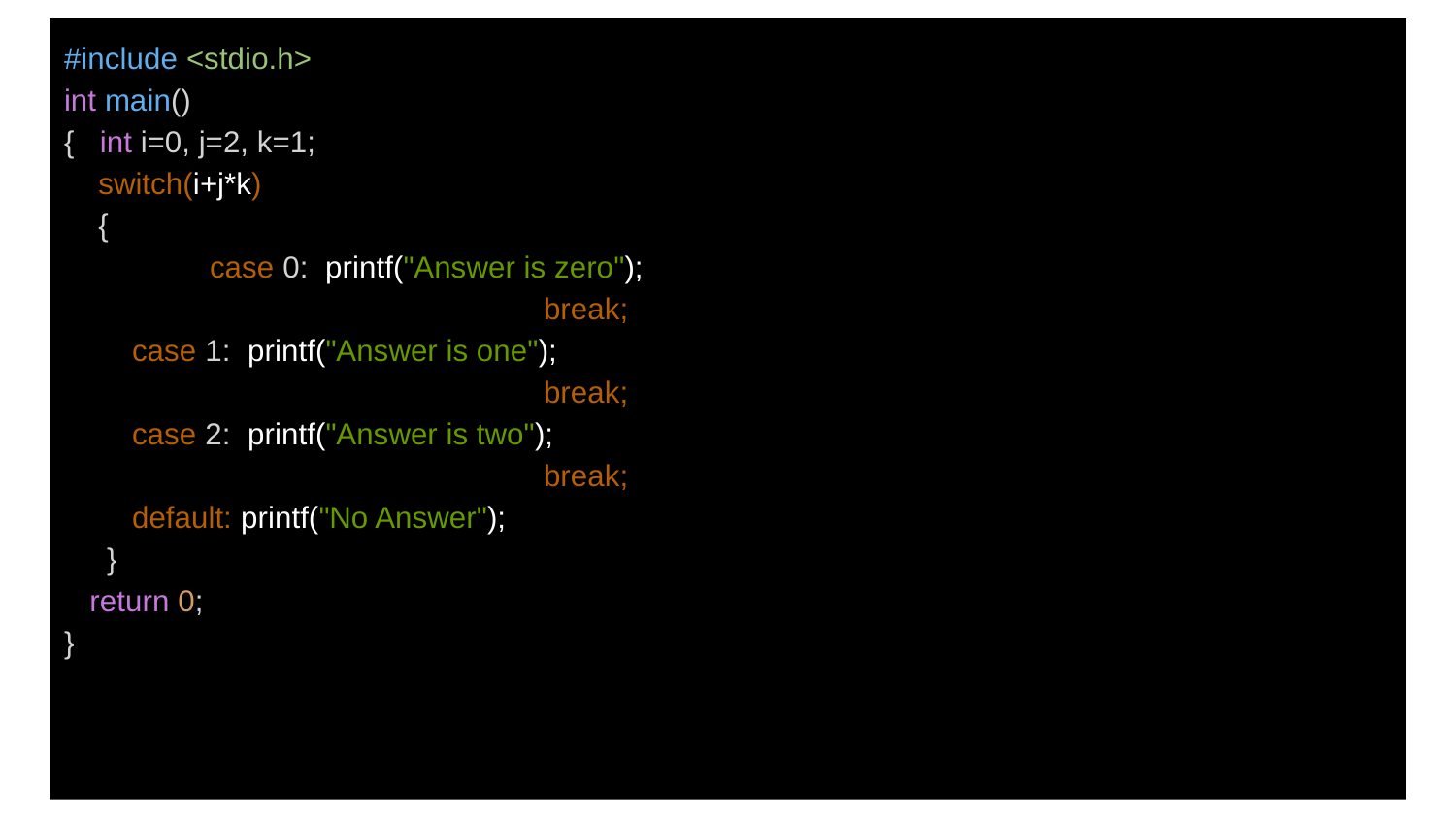

#include <stdio.h>
int main()
{   int i=0, j=2, k=1;
    switch(i+j*k)
    {
      	case 0:  printf("Answer is zero");
 			     break;
        case 1:  printf("Answer is one");
 			     break;
        case 2:  printf("Answer is two");
 			     break;
        default: printf("No Answer");
     }
   return 0;
}

#